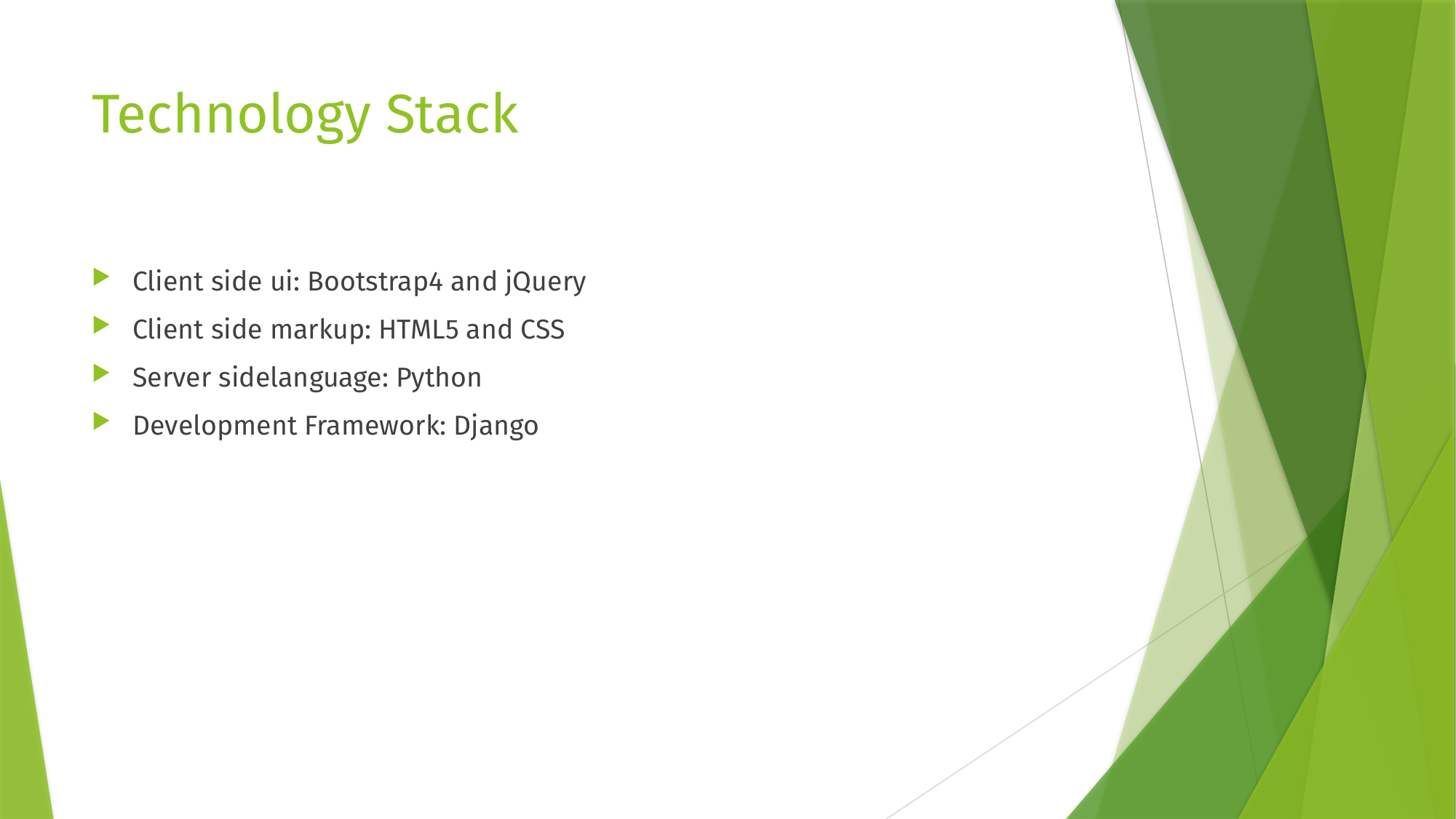

# Technology Stack
Client side ui: Bootstrap4 and jQuery
Client side markup: HTML5 and CSS
Server sidelanguage: Python
Development Framework: Django